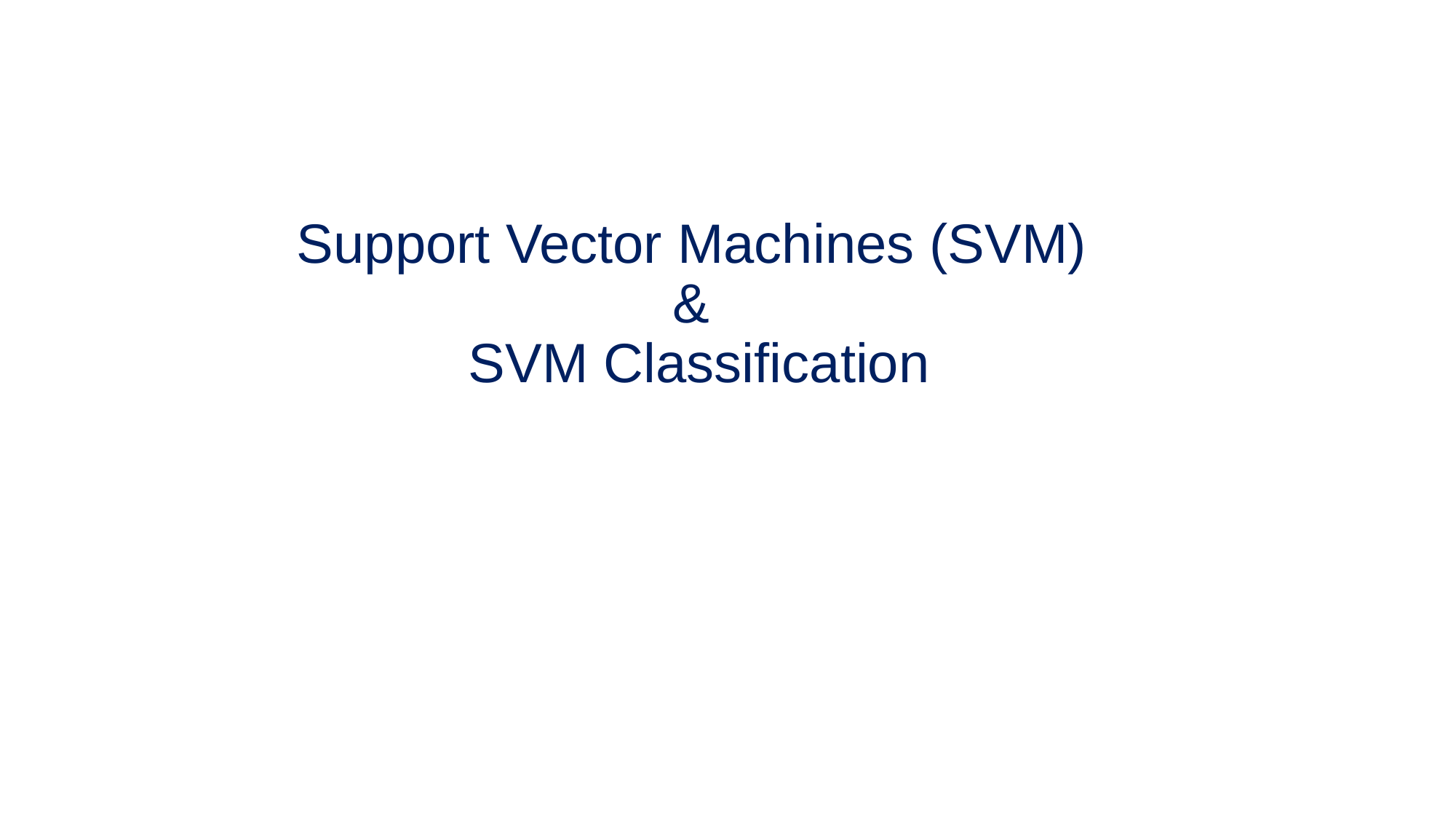

# Support Vector Machines (SVM) & SVM Classification